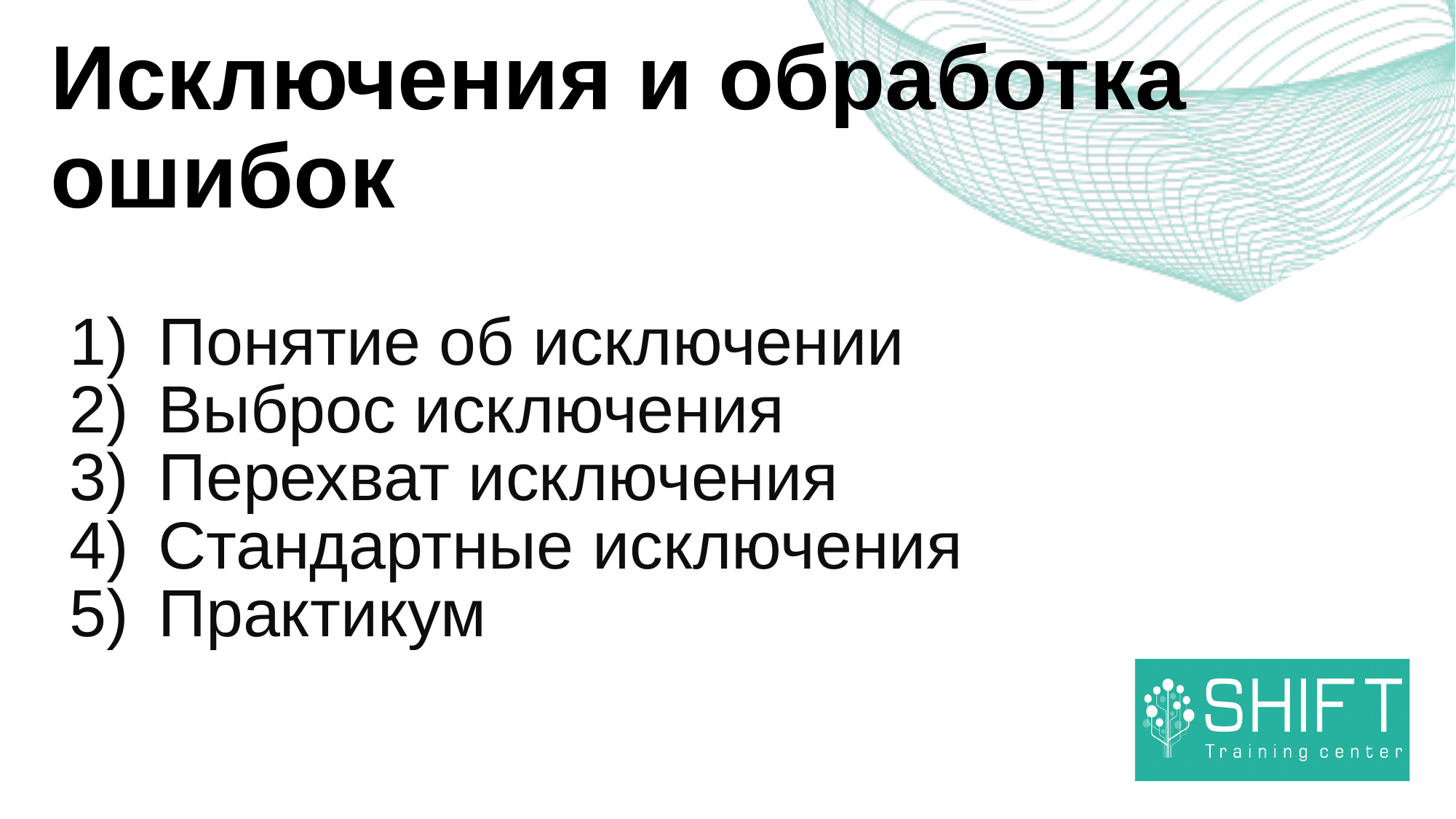

Исключения и обработка ошибок

Понятие об исключении
Выброс исключения
Перехват исключения
Стандартные исключения
Практикум